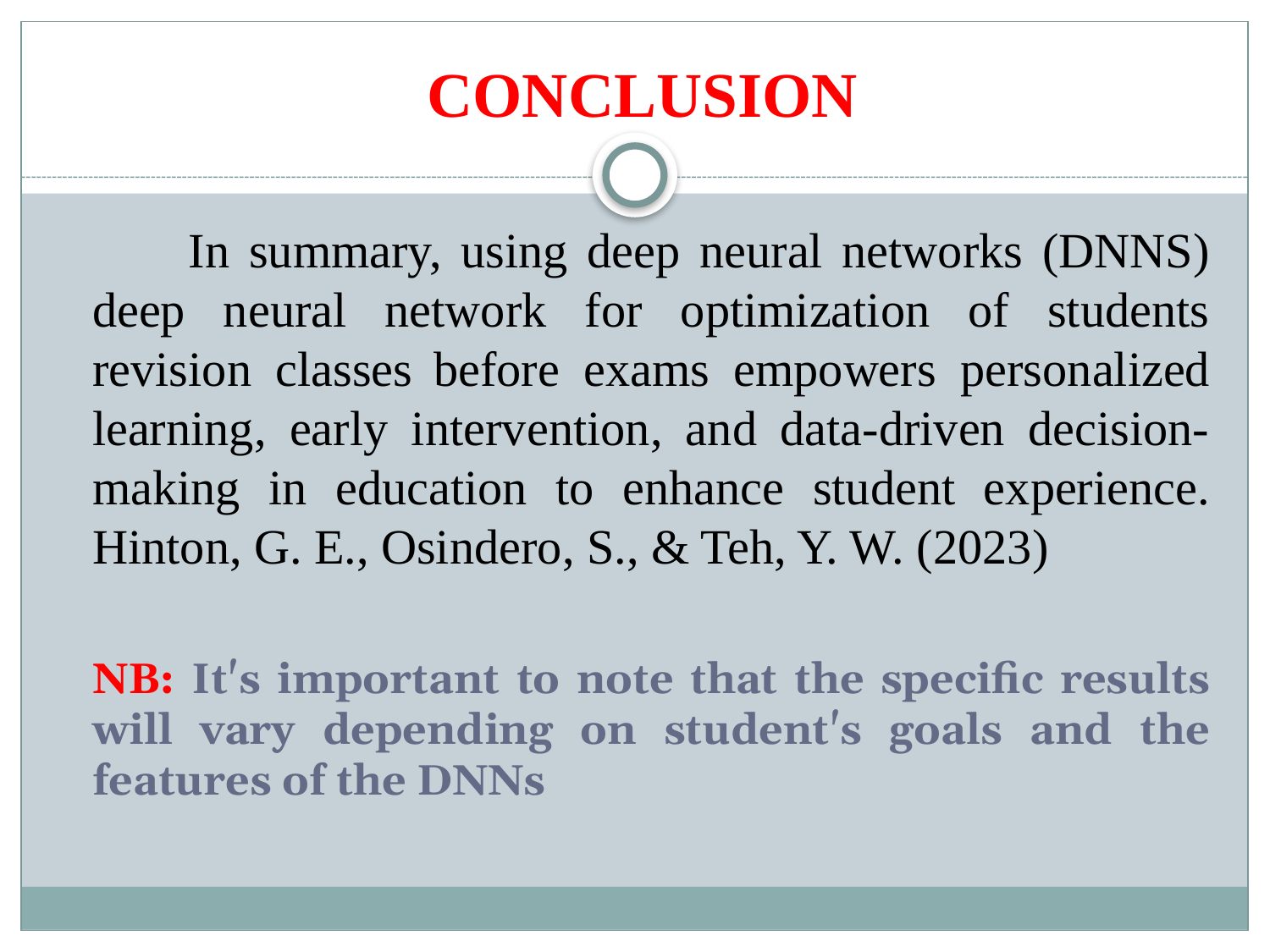

# CONCLUSION
	     In summary, using deep neural networks (DNNS) deep neural network for optimization of students revision classes before exams empowers personalized learning, early intervention, and data-driven decision-making in education to enhance student experience. Hinton, G. E., Osindero, S., & Teh, Y. W. (2023)

	NB: It's important to note that the specific results will vary depending on student's goals and the features of the DNNs